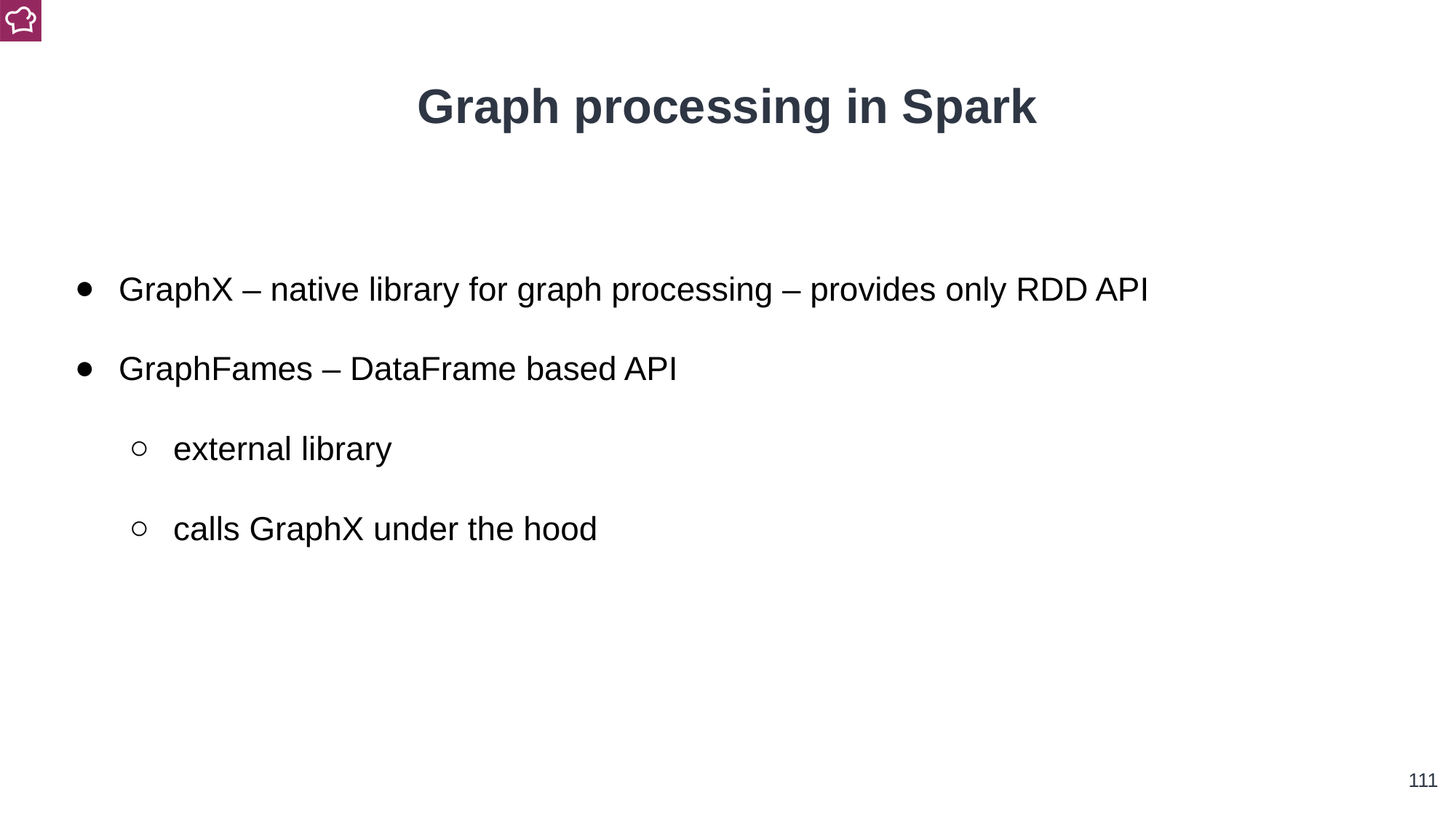

Graph processing in Spark
GraphX – native library for graph processing – provides only RDD API
GraphFames – DataFrame based API
external library
calls GraphX under the hood
111